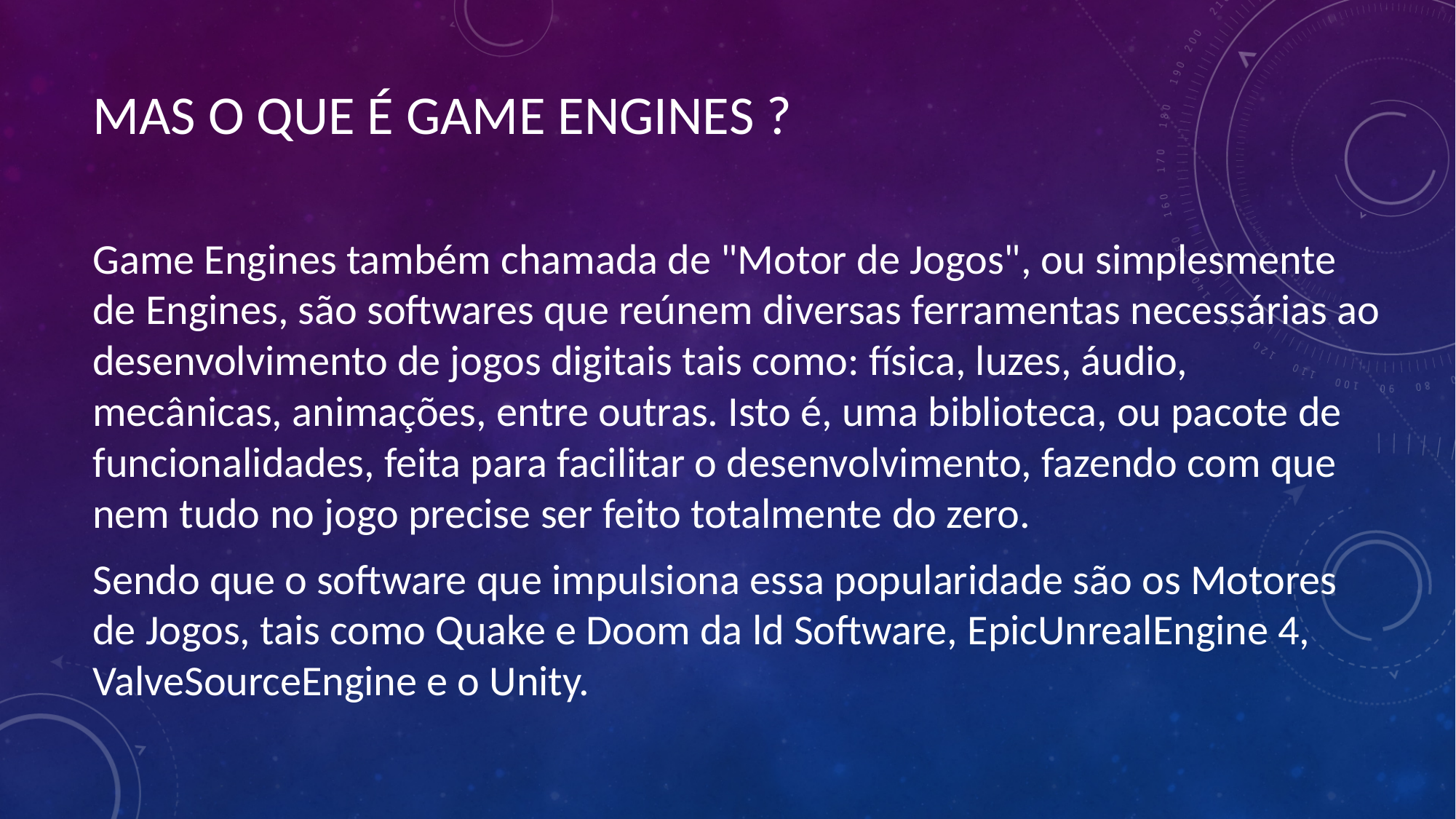

# Mas o que é game engines ?
Game Engines também chamada de "Motor de Jogos", ou simplesmente de Engines, são softwares que reúnem diversas ferramentas necessárias ao desenvolvimento de jogos digitais tais como: física, luzes, áudio, mecânicas, animações, entre outras. Isto é, uma biblioteca, ou pacote de funcionalidades, feita para facilitar o desenvolvimento, fazendo com que nem tudo no jogo precise ser feito totalmente do zero.
Sendo que o software que impulsiona essa popularidade são os Motores de Jogos, tais como Quake e Doom da ld Software, EpicUnrealEngine 4, ValveSourceEngine e o Unity.